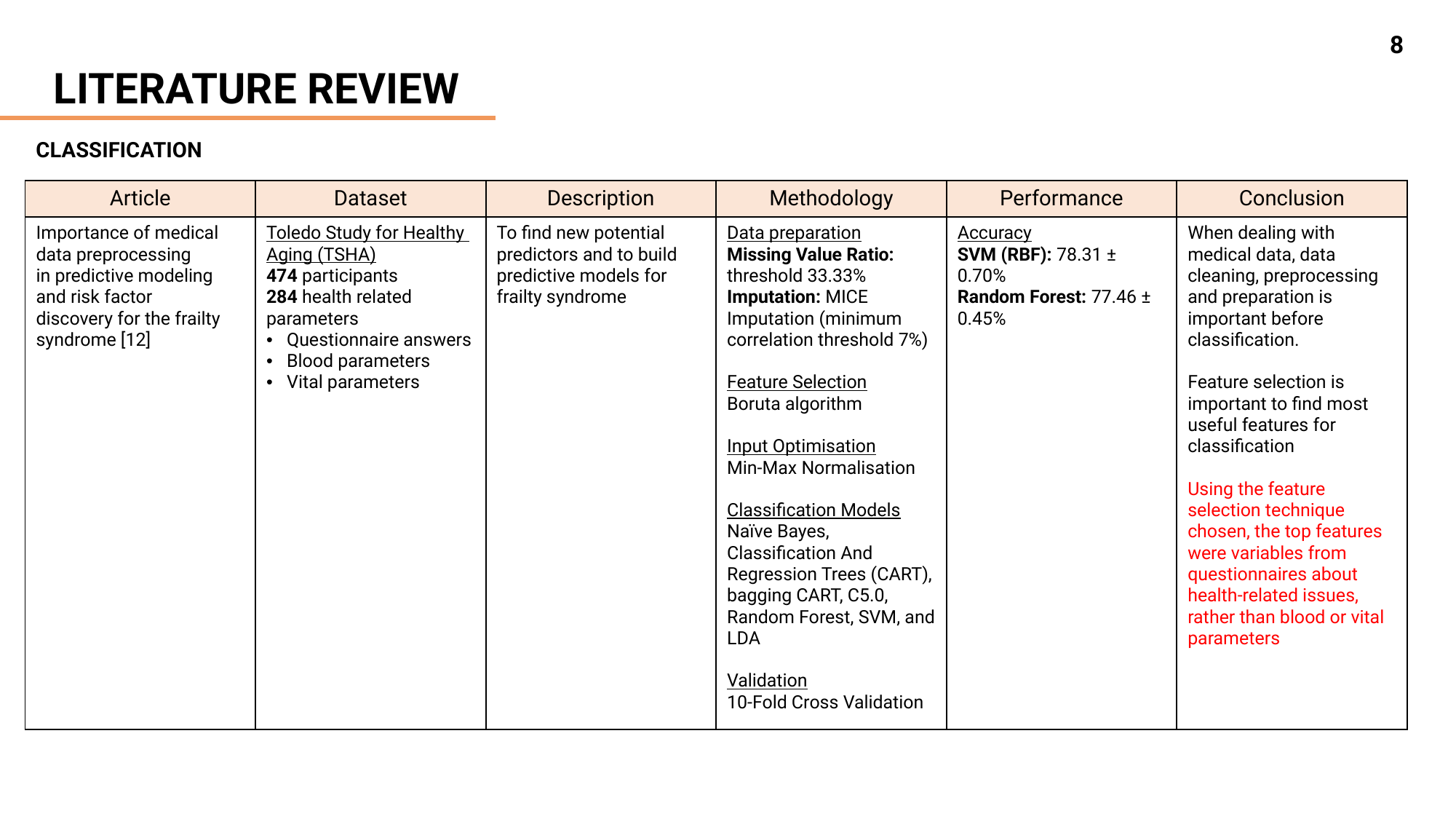

8
LITERATURE REVIEW
CLASSIFICATION
| Article | Dataset | Description | Methodology | Performance | Conclusion |
| --- | --- | --- | --- | --- | --- |
| Importance of medical data preprocessing in predictive modeling and risk factor discovery for the frailty syndrome [12] | Toledo Study for Healthy Aging (TSHA) 474 participants 284 health related parameters Questionnaire answers Blood parameters Vital parameters | To find new potential predictors and to build predictive models for frailty syndrome | Data preparation Missing Value Ratio: threshold 33.33% Imputation: MICE Imputation (minimum correlation threshold 7%) Feature Selection Boruta algorithm Input Optimisation Min-Max Normalisation Classification Models Naïve Bayes, Classification And Regression Trees (CART), bagging CART, C5.0, Random Forest, SVM, and LDA Validation 10-Fold Cross Validation | Accuracy SVM (RBF): 78.31 ± 0.70% Random Forest: 77.46 ± 0.45% | When dealing with medical data, data cleaning, preprocessing and preparation is important before classification. Feature selection is important to find most useful features for classification Using the feature selection technique chosen, the top features were variables from questionnaires about health-related issues, rather than blood or vital parameters |